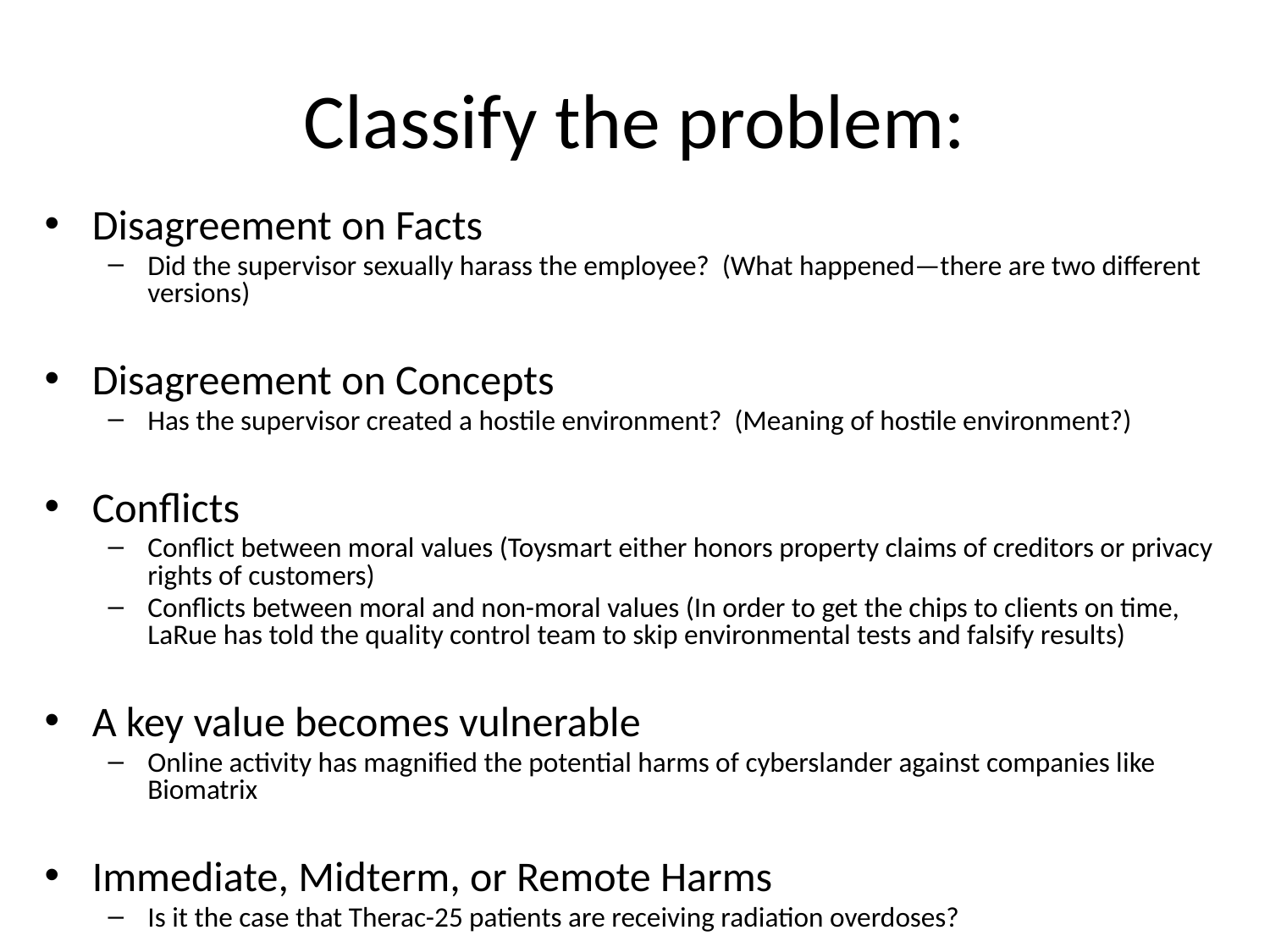

# Classify the problem:
Disagreement on Facts
Did the supervisor sexually harass the employee?  (What happened—there are two different versions)

Disagreement on Concepts
Has the supervisor created a hostile environment?  (Meaning of hostile environment?)

Conflicts
Conflict between moral values (Toysmart either honors property claims of creditors or privacy rights of customers)
Conflicts between moral and non-moral values (In order to get the chips to clients on time, LaRue has told the quality control team to skip environmental tests and falsify results)

A key value becomes vulnerable
Online activity has magnified the potential harms of cyberslander against companies like Biomatrix

Immediate, Midterm, or Remote Harms
Is it the case that Therac-25 patients are receiving radiation overdoses?